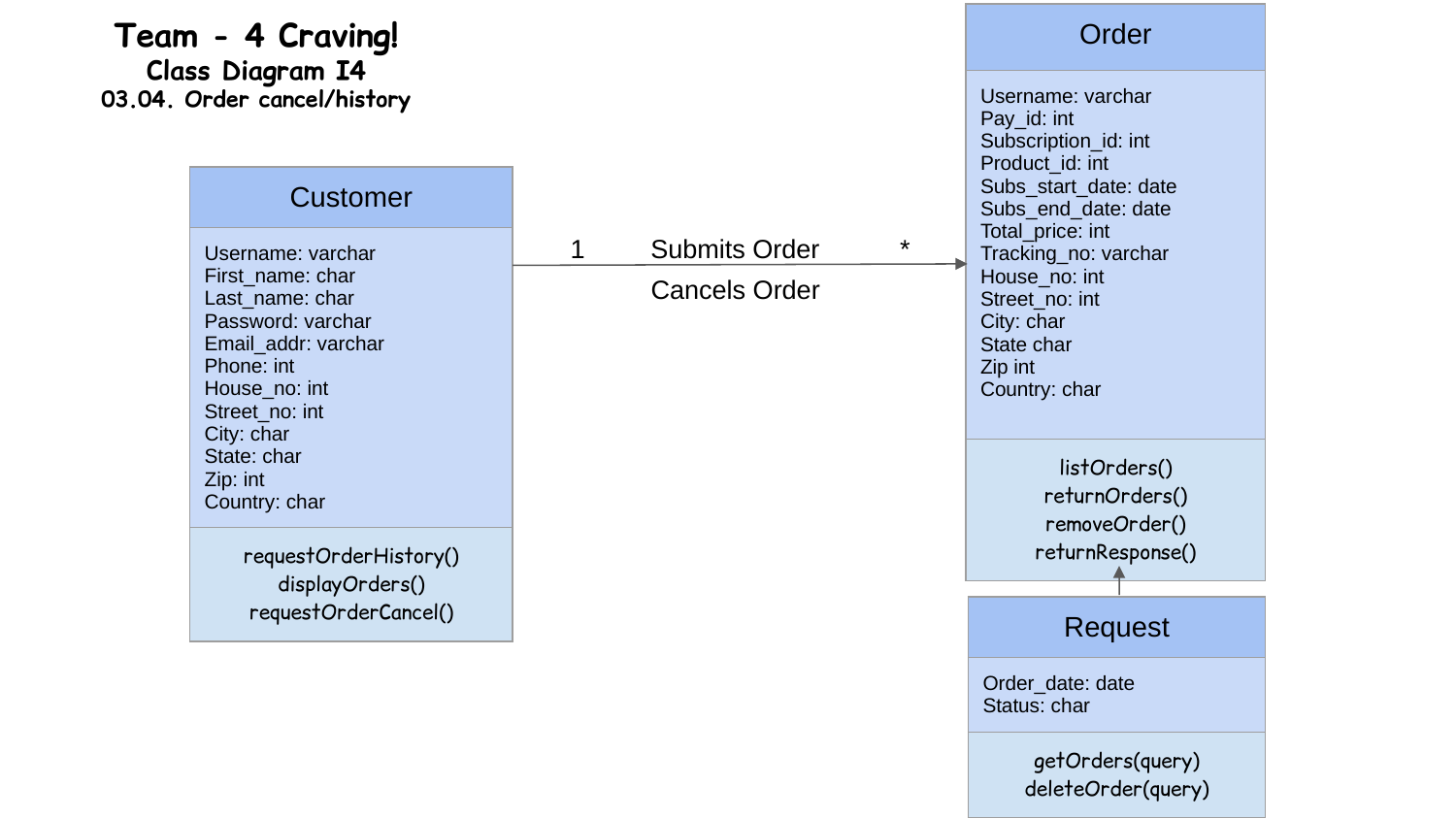

Team - 4 Craving!
Class Diagram I4
03.04. Order cancel/history
| Order |
| --- |
| Username: varchar Pay\_id: int Subscription\_id: int Product\_id: int Subs\_start\_date: date Subs\_end\_date: date Total\_price: int Tracking\_no: varchar House\_no: int Street\_no: int City: char State char Zip int Country: char |
| listOrders() returnOrders() removeOrder() returnResponse() |
| Customer |
| --- |
| Username: varchar First\_name: char Last\_name: char Password: varchar Email\_addr: varchar Phone: int House\_no: int Street\_no: int City: char State: char Zip: int Country: char |
| requestOrderHistory() displayOrders() requestOrderCancel() |
1         Submits Order           *
                 Cancels Order
| Request |
| --- |
| Order\_date: date Status: char |
| getOrders(query) deleteOrder(query) |